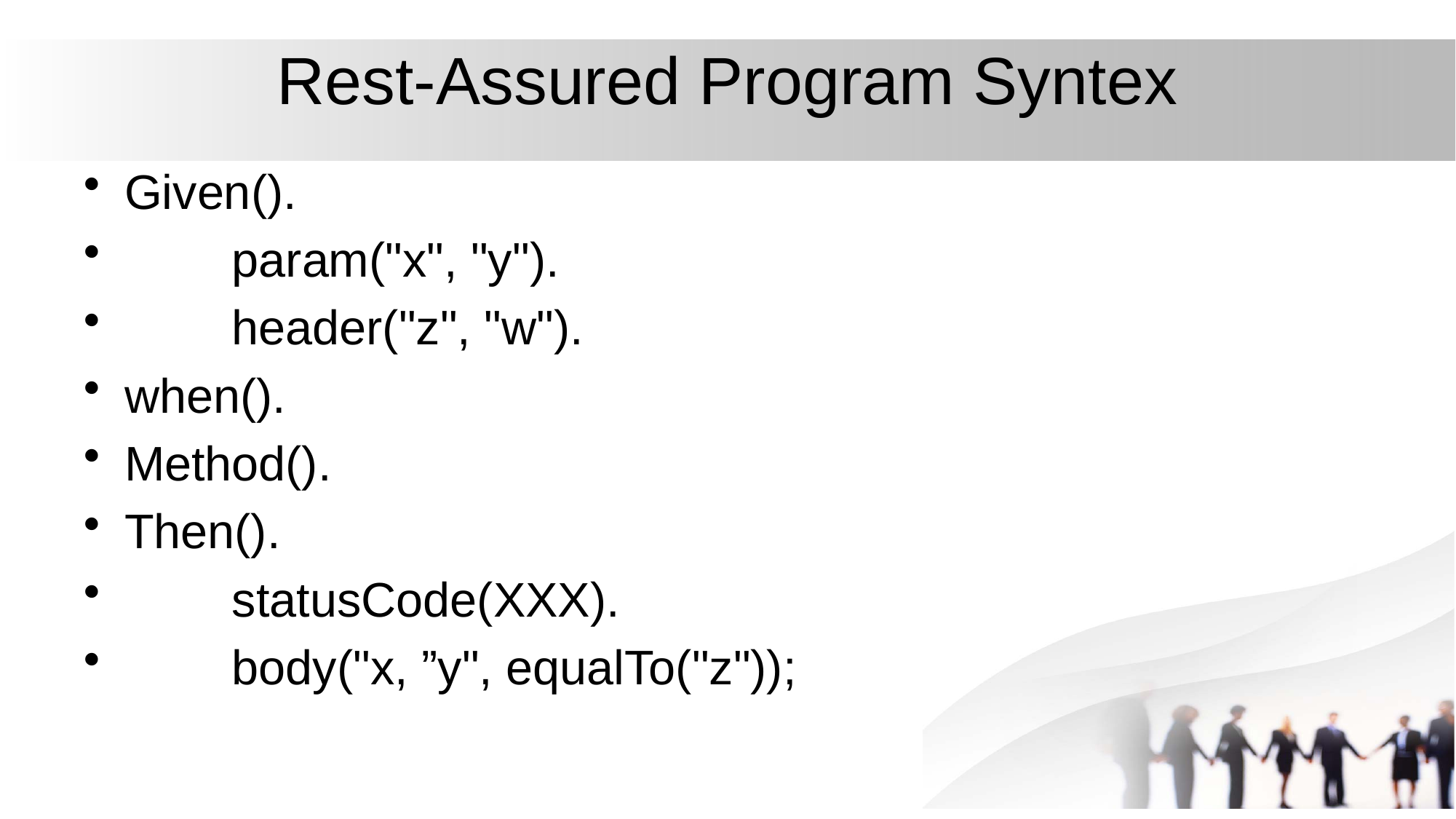

# Rest-Assured Program Syntex
Given().
        param("x", "y").
        header("z", "w").
when().
Method().
Then().
        statusCode(XXX).
        body("x, ”y", equalTo("z"));

9